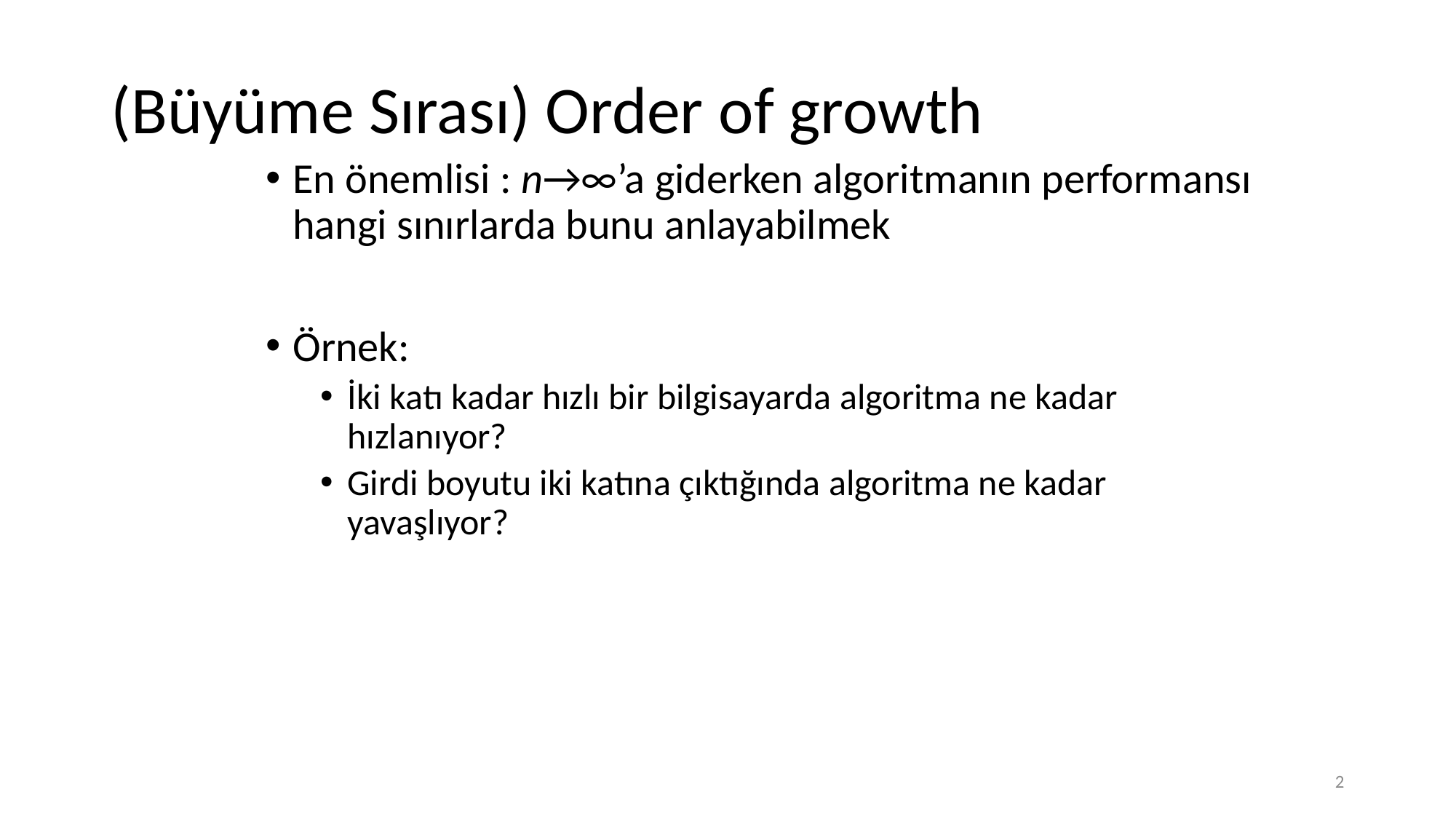

# (Büyüme Sırası) Order of growth
En önemlisi : n→∞’a giderken algoritmanın performansı hangi sınırlarda bunu anlayabilmek

Örnek:
İki katı kadar hızlı bir bilgisayarda algoritma ne kadar hızlanıyor?
Girdi boyutu iki katına çıktığında algoritma ne kadar yavaşlıyor?

2